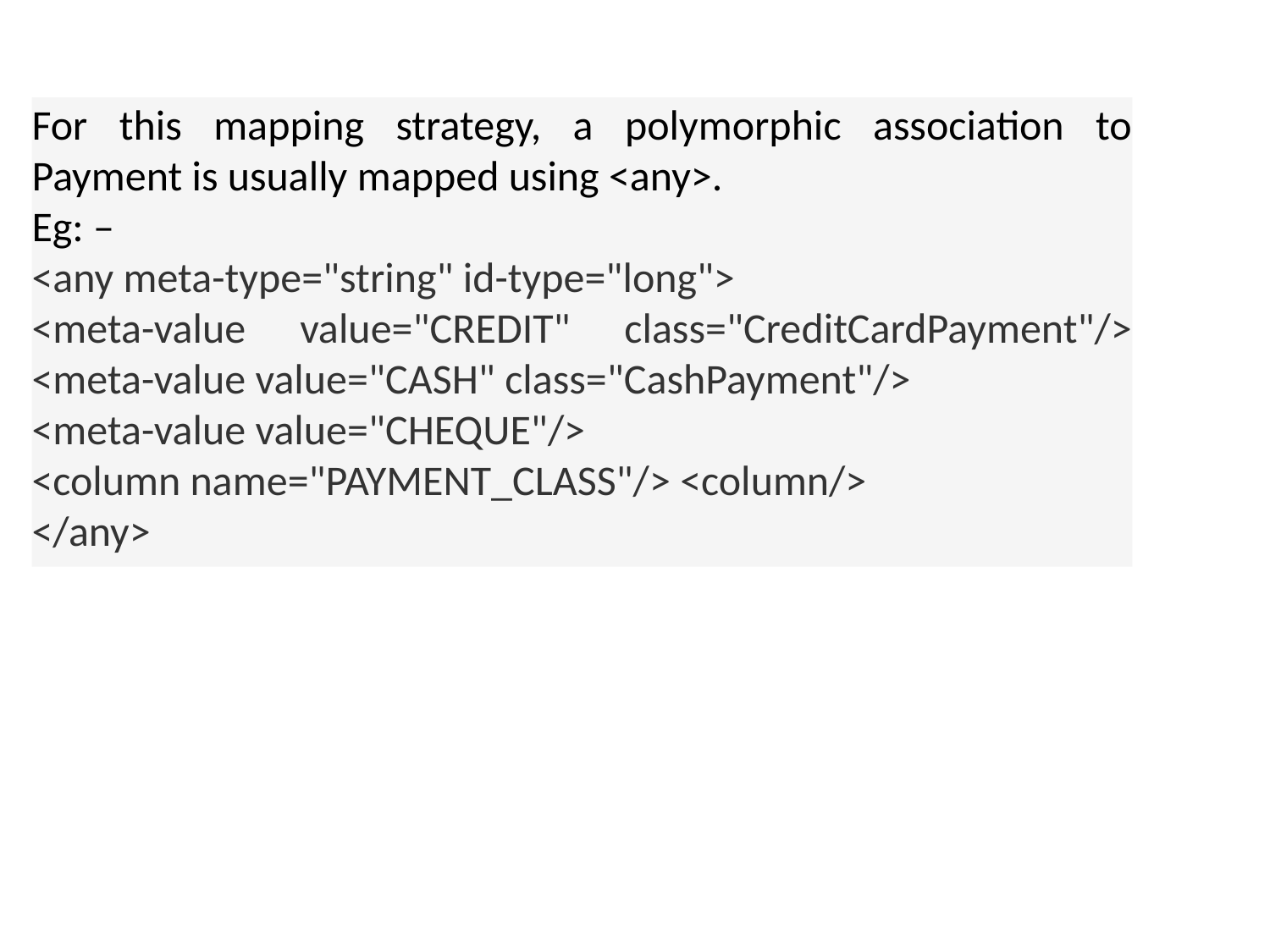

For this mapping strategy, a polymorphic association to Payment is usually mapped using <any>.
Eg: –
<any meta-type="string" id-type="long">
<meta-value value="CREDIT" class="CreditCardPayment"/> <meta-value value="CASH" class="CashPayment"/>
<meta-value value="CHEQUE"/>
<column name="PAYMENT_CLASS"/> <column/>
</any>